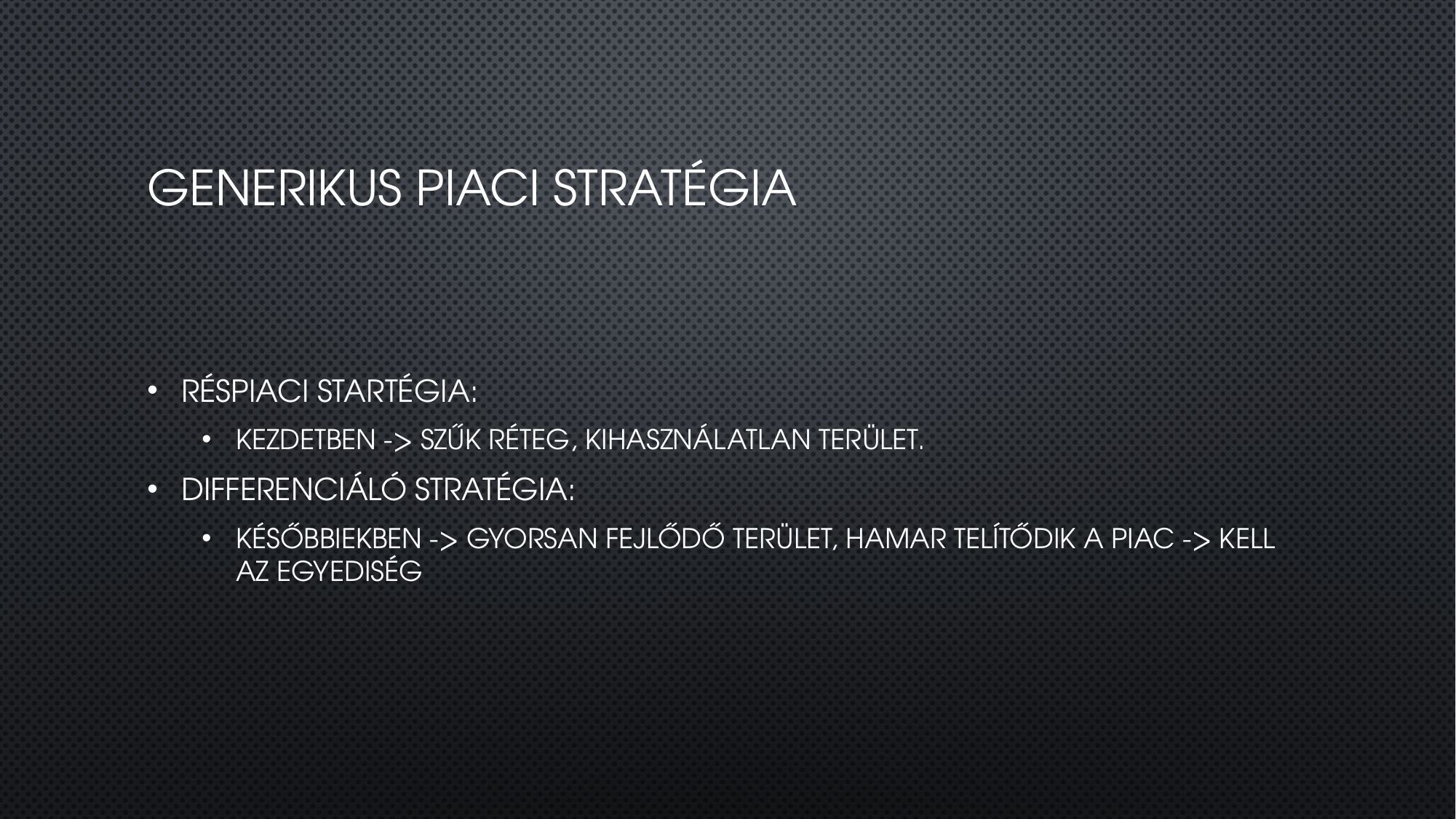

# Generikus Piaci Stratégia
Réspiaci Startégia:
Kezdetben -> Szűk réteg, kihasználatlan terület.
Differenciáló Stratégia:
Későbbiekben -> Gyorsan fejlődő terület, hamar telítődik a piac -> kell az egyediség